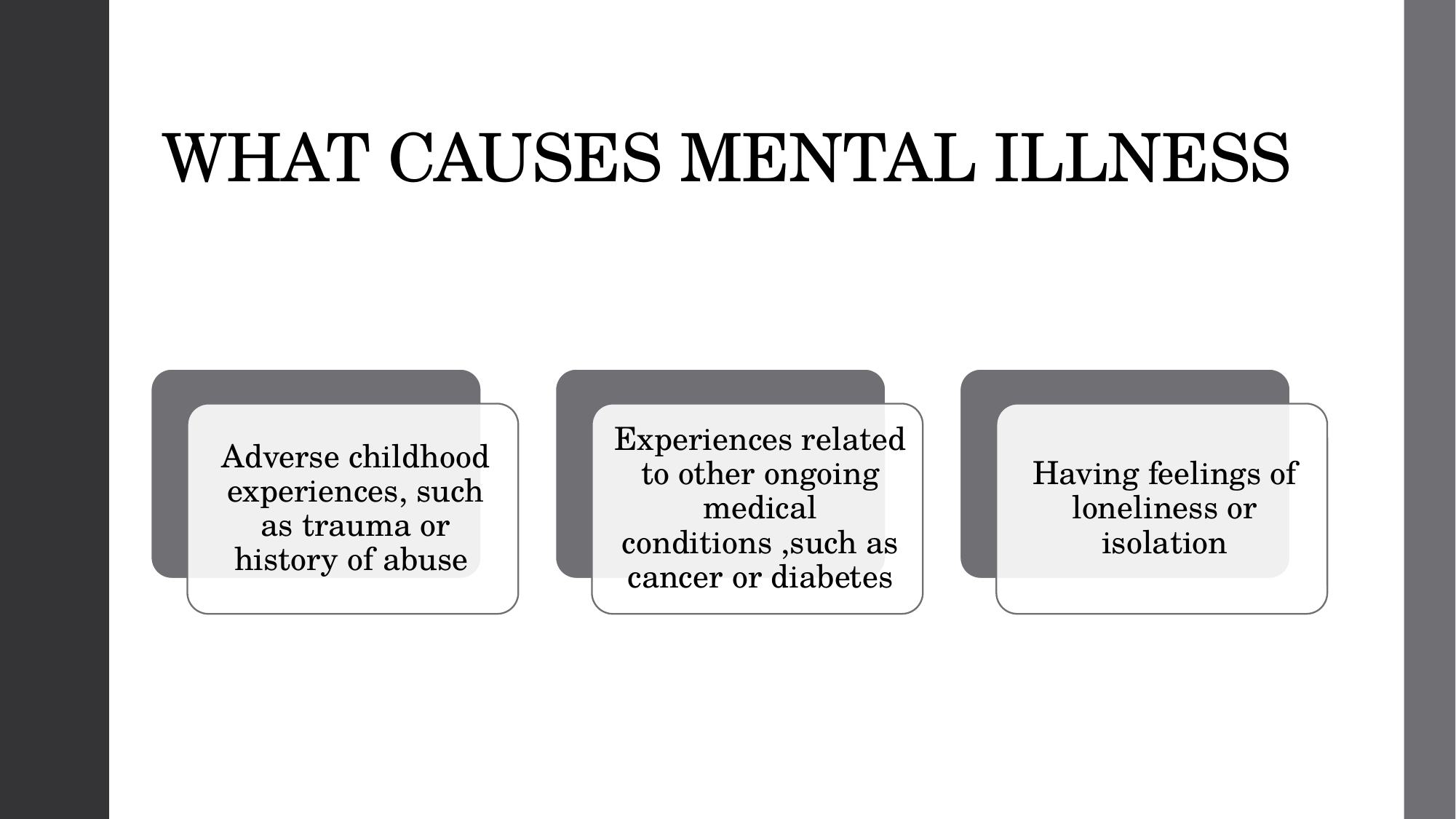

# WHAT CAUSES MENTAL ILLNESS
Adverse childhood experiences, such as trauma or history of abuse
Experiences related to other ongoing medical conditions ,such as cancer or diabetes
Having feelings of loneliness or isolation